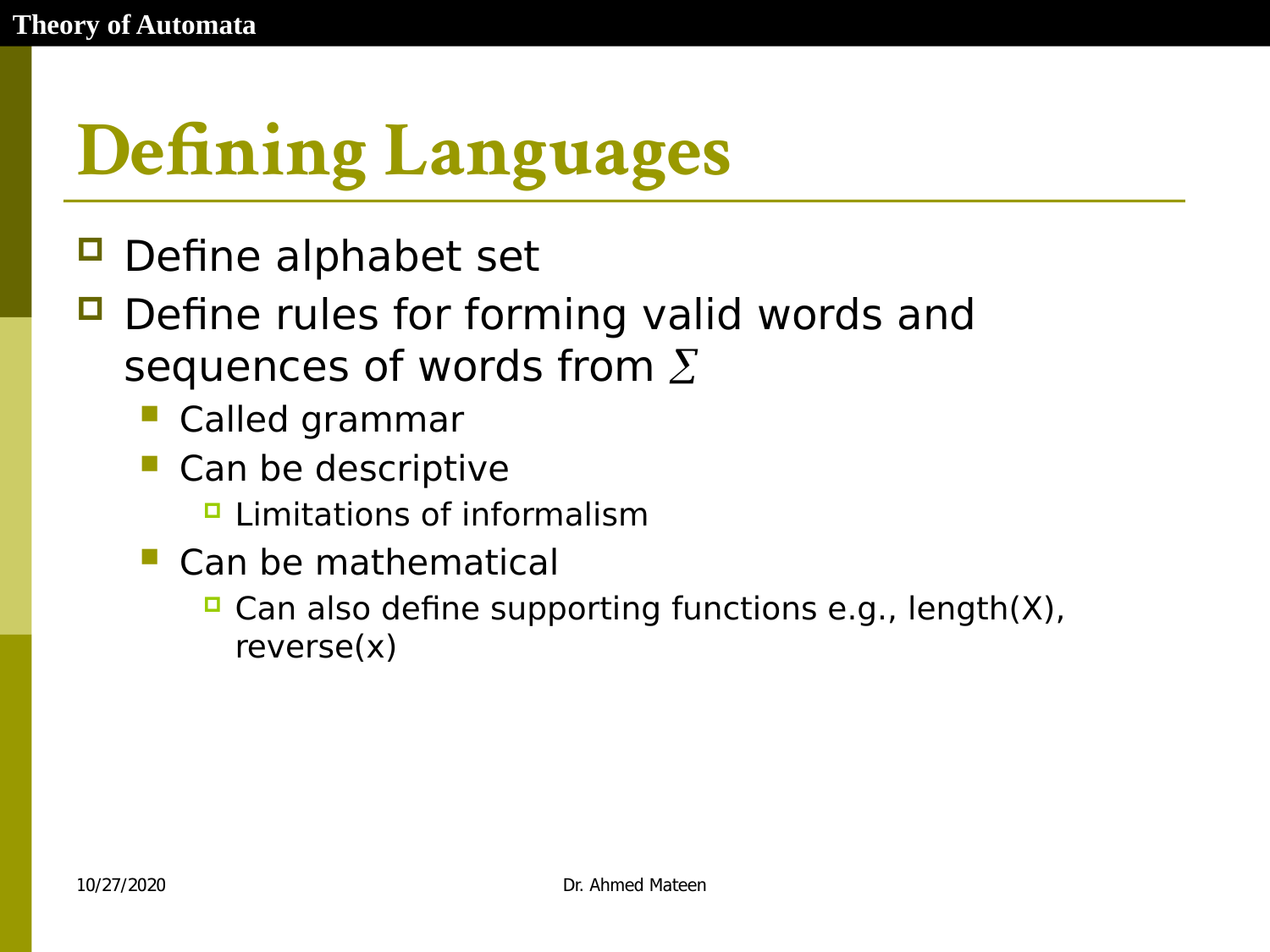

Theory of Automata
# Defining Languages
Define alphabet set
Define rules for forming valid words and sequences of words from ∑
Called grammar
Can be descriptive
Limitations of informalism
Can be mathematical
Can also define supporting functions e.g., length(X), reverse(x)
10/27/2020
Dr. Ahmed Mateen